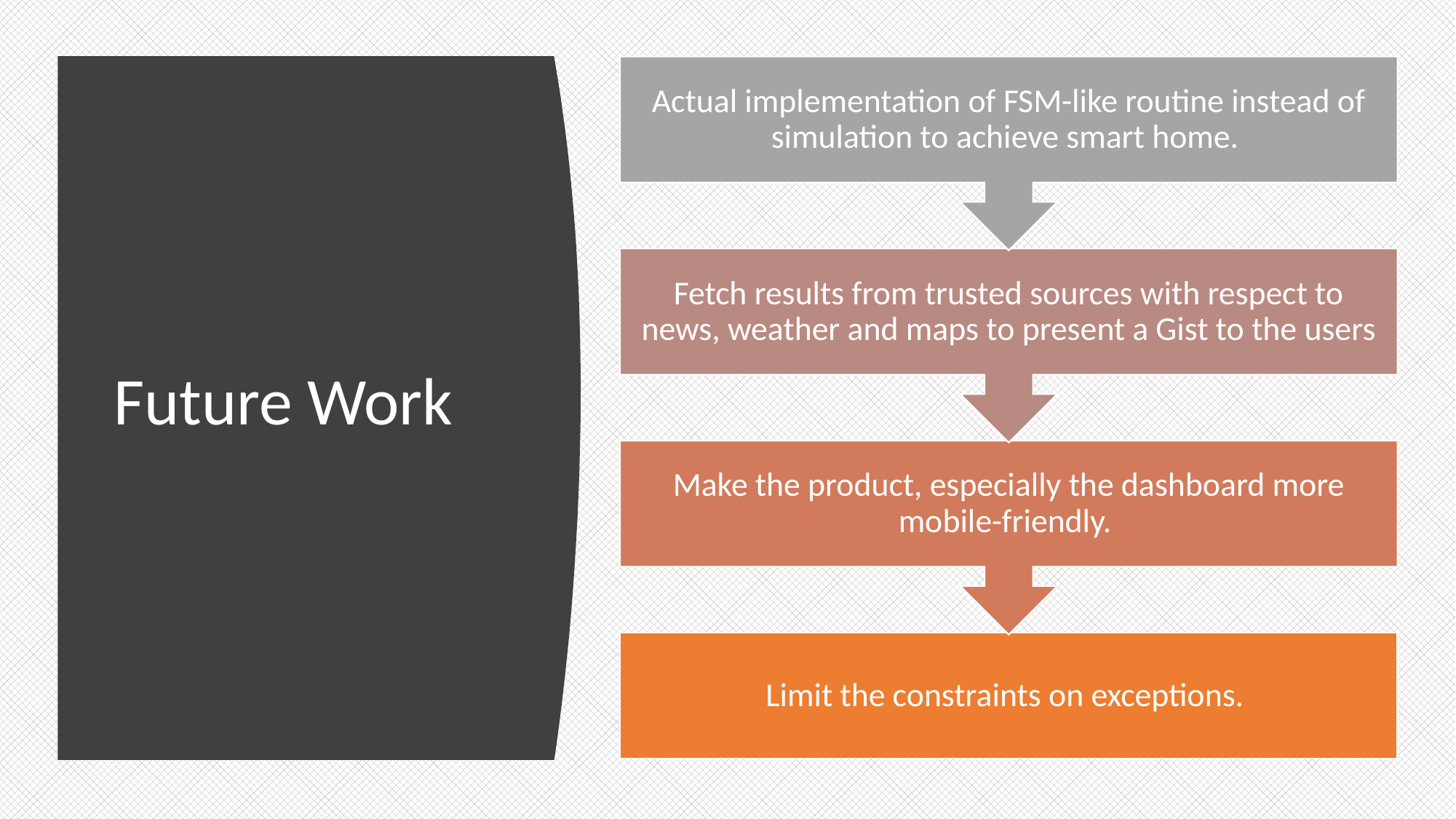

Limit the constraints on exceptions.
Make the product, especially the dashboard more mobile-friendly.
Fetch results from trusted sources with respect to news, weather and maps to present a Gist to the users
Actual implementation of FSM-like routine instead of simulation to achieve smart home.

# Future Work